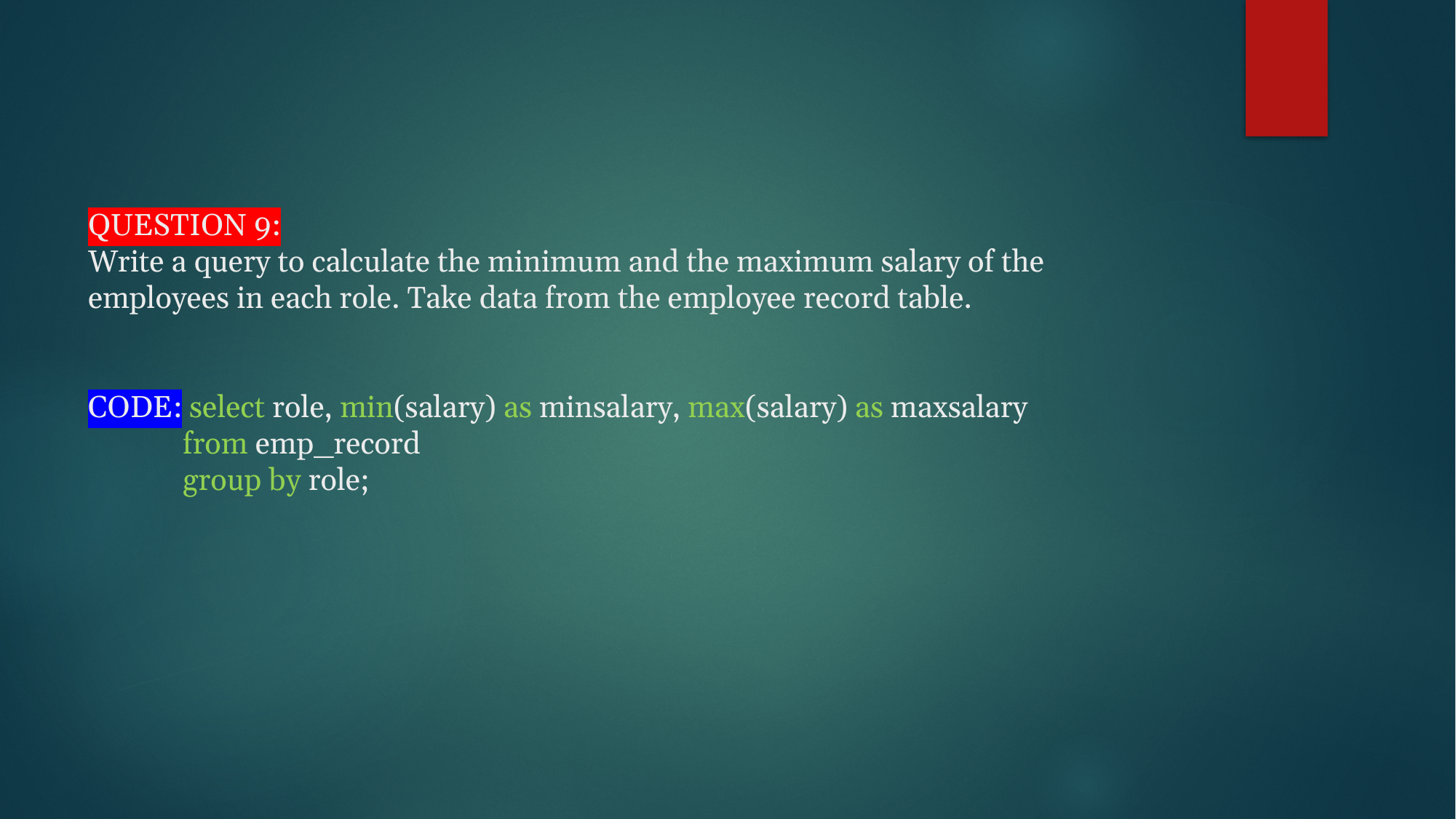

# QUESTION 9: Write a query to calculate the minimum and the maximum salary of the employees in each role. Take data from the employee record table. CODE: select role, min(salary) as minsalary, max(salary) as maxsalary from emp_record group by role;